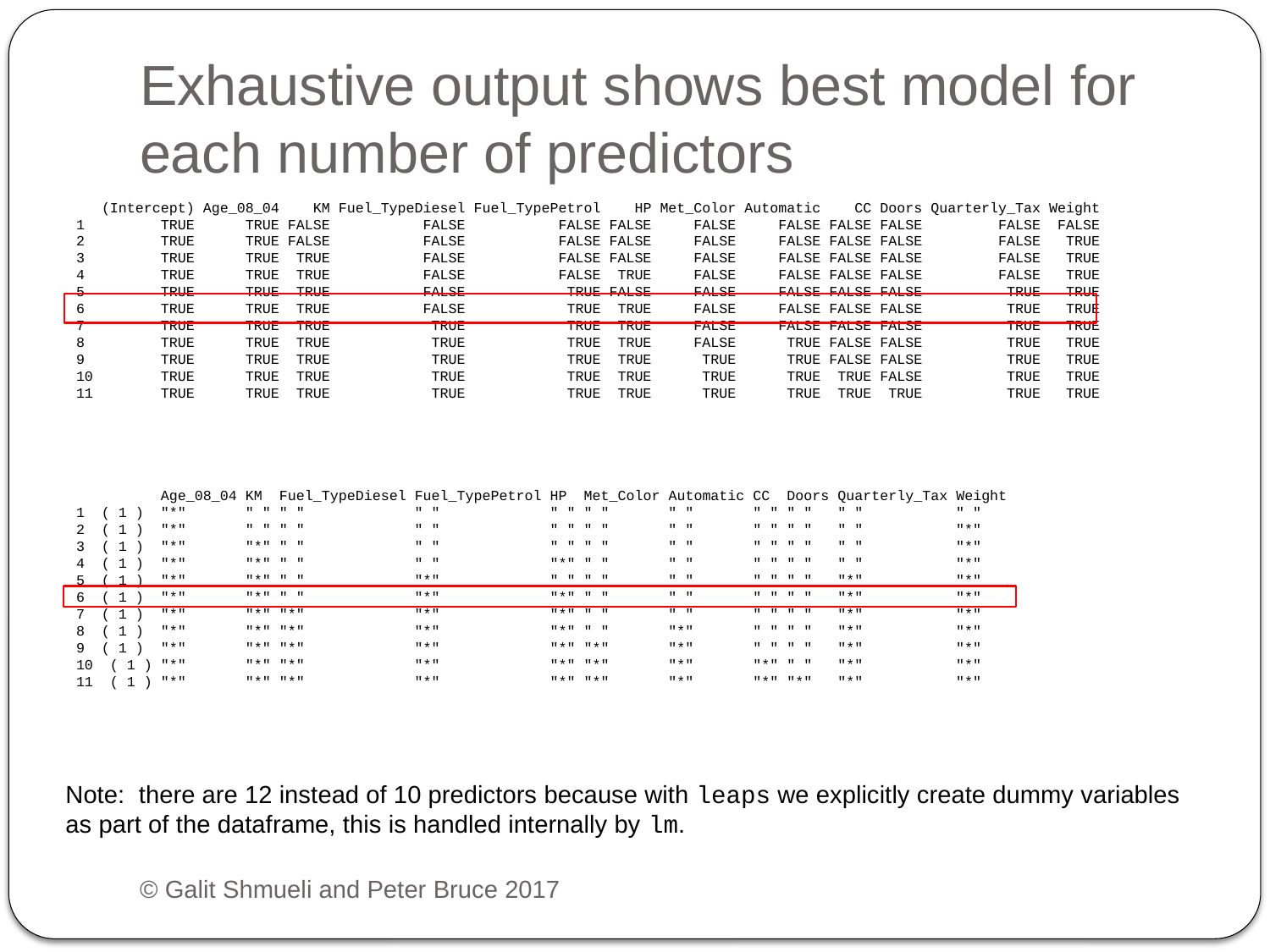

# Exhaustive output shows best model for each number of predictors
   (Intercept) Age_08_04    KM Fuel_TypeDiesel Fuel_TypePetrol    HP Met_Color Automatic    CC Doors Quarterly_Tax Weight
1         TRUE      TRUE FALSE           FALSE           FALSE FALSE     FALSE     FALSE FALSE FALSE         FALSE  FALSE
2         TRUE      TRUE FALSE           FALSE           FALSE FALSE     FALSE     FALSE FALSE FALSE         FALSE   TRUE
3         TRUE      TRUE  TRUE           FALSE           FALSE FALSE     FALSE     FALSE FALSE FALSE         FALSE   TRUE
4         TRUE      TRUE  TRUE           FALSE           FALSE  TRUE     FALSE     FALSE FALSE FALSE         FALSE   TRUE
5         TRUE      TRUE  TRUE           FALSE            TRUE FALSE     FALSE     FALSE FALSE FALSE          TRUE   TRUE
6         TRUE      TRUE  TRUE           FALSE            TRUE  TRUE     FALSE     FALSE FALSE FALSE          TRUE   TRUE
7         TRUE      TRUE  TRUE            TRUE            TRUE  TRUE     FALSE     FALSE FALSE FALSE          TRUE   TRUE
8         TRUE      TRUE  TRUE            TRUE            TRUE  TRUE     FALSE      TRUE FALSE FALSE          TRUE   TRUE
9         TRUE      TRUE  TRUE            TRUE            TRUE  TRUE      TRUE      TRUE FALSE FALSE          TRUE   TRUE
10        TRUE      TRUE  TRUE            TRUE            TRUE  TRUE      TRUE      TRUE  TRUE FALSE          TRUE   TRUE
11        TRUE      TRUE  TRUE            TRUE            TRUE  TRUE      TRUE      TRUE  TRUE  TRUE          TRUE   TRUE

          Age_08_04 KM  Fuel_TypeDiesel Fuel_TypePetrol HP  Met_Color Automatic CC  Doors Quarterly_Tax Weight
1  ( 1 )  "*"       " " " "             " "             " " " "       " "       " " " "   " "           " "
2  ( 1 )  "*"       " " " "             " "             " " " "       " "       " " " "   " "           "*"
3  ( 1 )  "*"       "*" " "             " "             " " " "       " "       " " " "   " "           "*"
4  ( 1 )  "*"       "*" " "             " "             "*" " "       " "       " " " "   " "           "*"
5  ( 1 )  "*"       "*" " "             "*"             " " " "       " "       " " " "   "*"           "*"
6  ( 1 )  "*"       "*" " "             "*"             "*" " "       " "       " " " "   "*"           "*"
7  ( 1 )  "*"       "*" "*"             "*"             "*" " "       " "       " " " "   "*"           "*"
8  ( 1 )  "*"       "*" "*"             "*"             "*" " "       "*"       " " " "   "*"           "*"
9  ( 1 )  "*"       "*" "*"             "*"             "*" "*"       "*"       " " " "   "*"           "*"
10  ( 1 ) "*"       "*" "*"             "*"             "*" "*"       "*"       "*" " "   "*"           "*"
11  ( 1 ) "*"       "*" "*"             "*"             "*" "*"       "*"       "*" "*"   "*"           "*"

Note:  there are 12 instead of 10 predictors because with leaps we explicitly create dummy variables as part of the dataframe, this is handled internally by lm.
© Galit Shmueli and Peter Bruce 2017